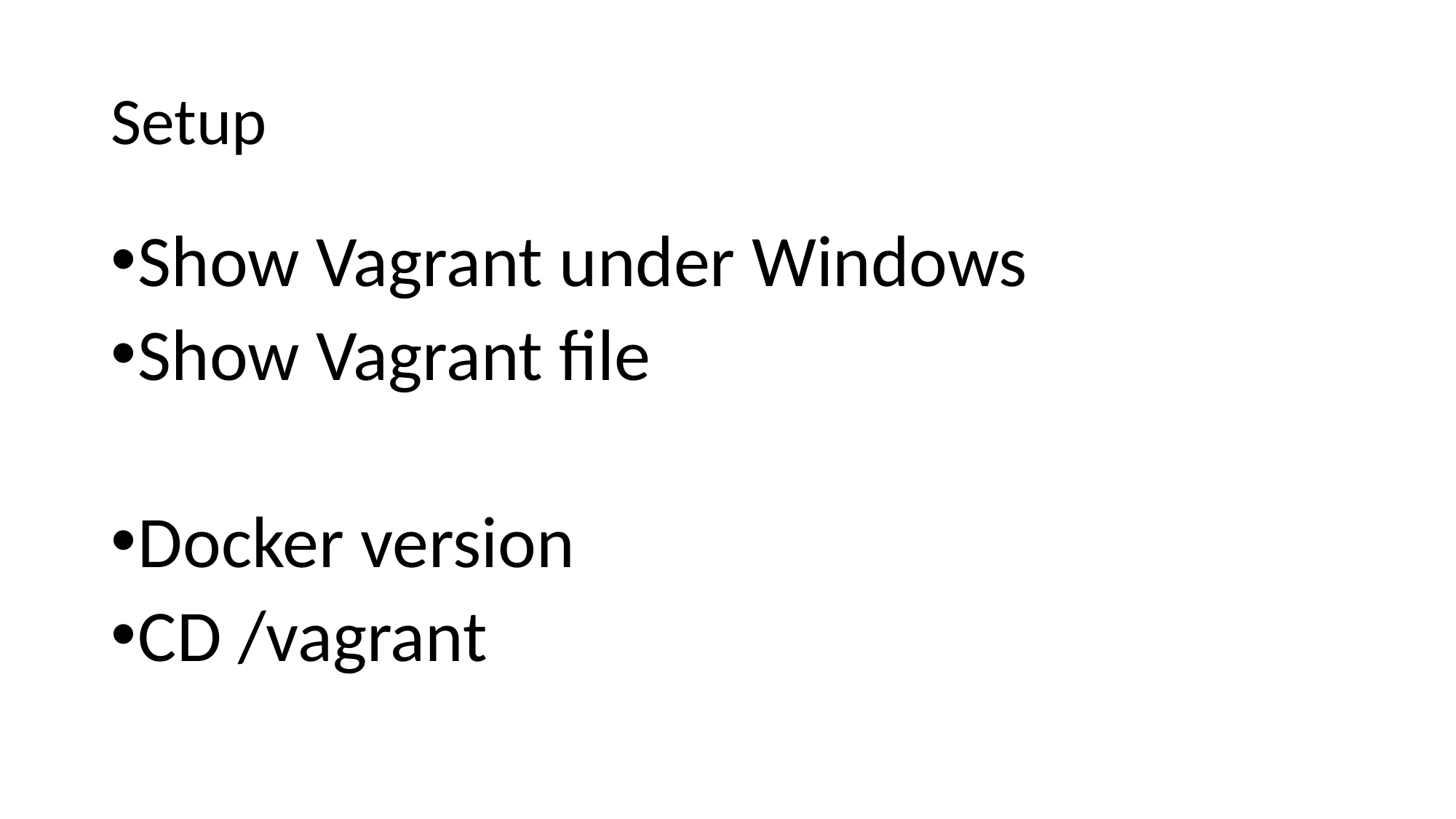

# Setup
Show Vagrant under Windows
Show Vagrant file

Docker version
CD /vagrant